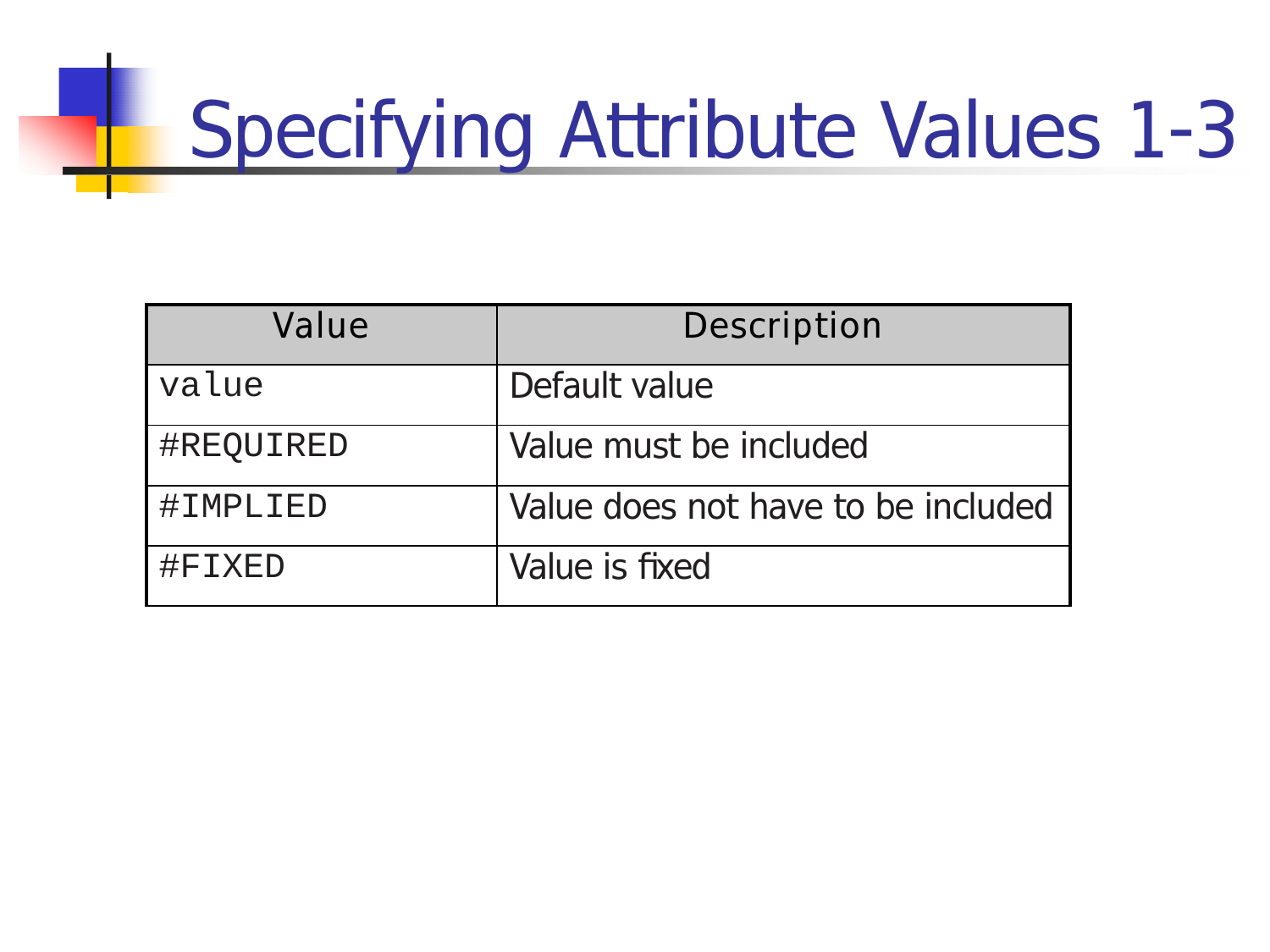

# Specifying Attribute Values 1-3
| Value | Description |
| --- | --- |
| value | Default value |
| #REQUIRED | Value must be included |
| #IMPLIED | Value does not have to be included |
| #FIXED | Value is fixed |